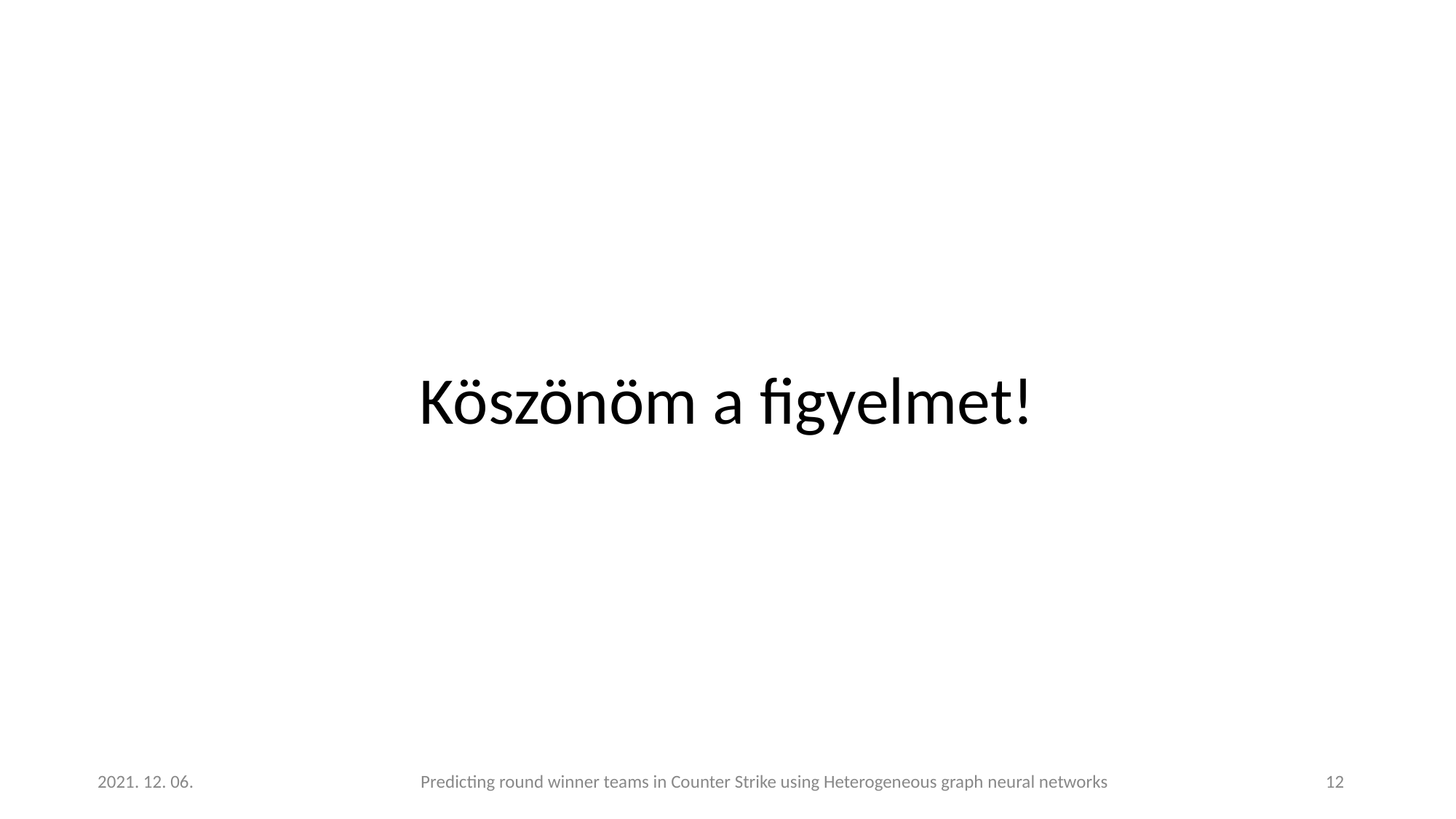

# Köszönöm a figyelmet!
 Predicting round winner teams in Counter Strike using Heterogeneous graph neural networks
2021. 12. 06.
12